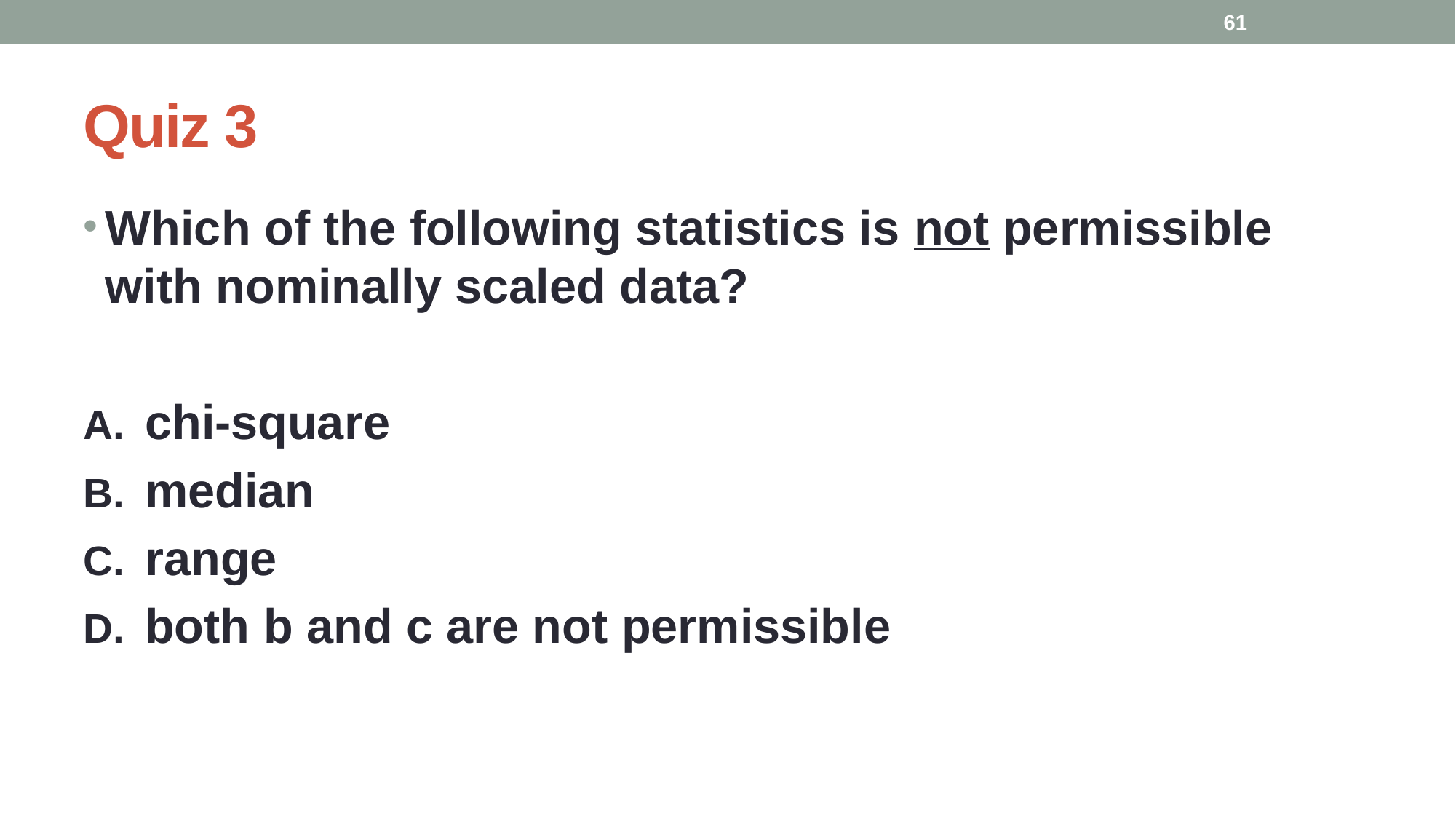

61
# Quiz 3
Which of the following statistics is not permissible with nominally scaled data?

chi-square
median
range
both b and c are not permissible